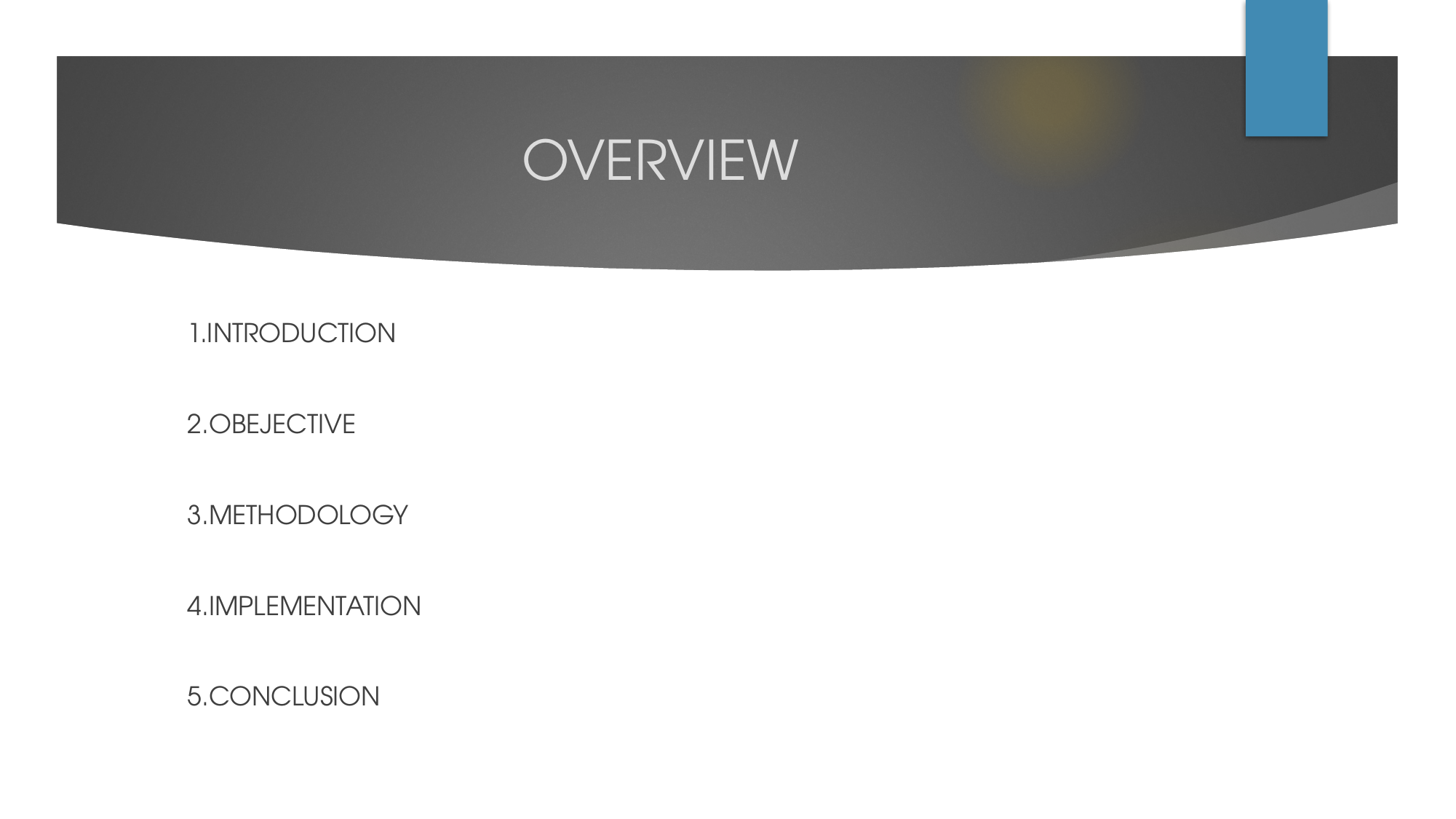

# OVERVIEW
1.INTRODUCTION

2.OBEJECTIVE

3.METHODOLOGY

4.IMPLEMENTATION

5.CONCLUSION